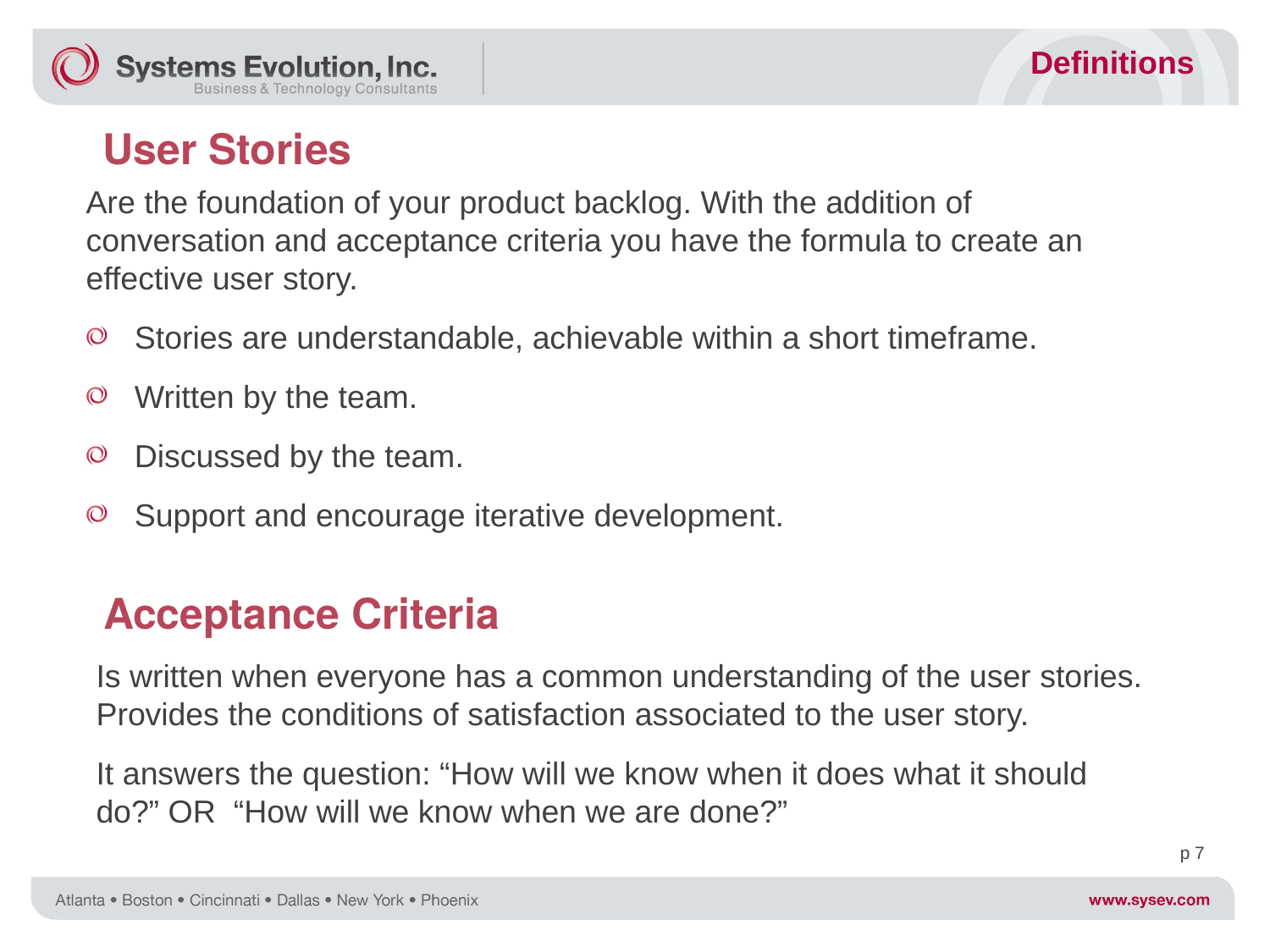

Definitions
# User Stories
Are the foundation of your product backlog. With the addition of conversation and acceptance criteria you have the formula to create an effective user story.
Stories are understandable, achievable within a short timeframe.
Written by the team.
Discussed by the team.
Support and encourage iterative development.

Acceptance Criteria
Is written when everyone has a common understanding of the user stories. Provides the conditions of satisfaction associated to the user story.
It answers the question: “How will we know when it does what it should do?” OR  “How will we know when we are done?”
p 7